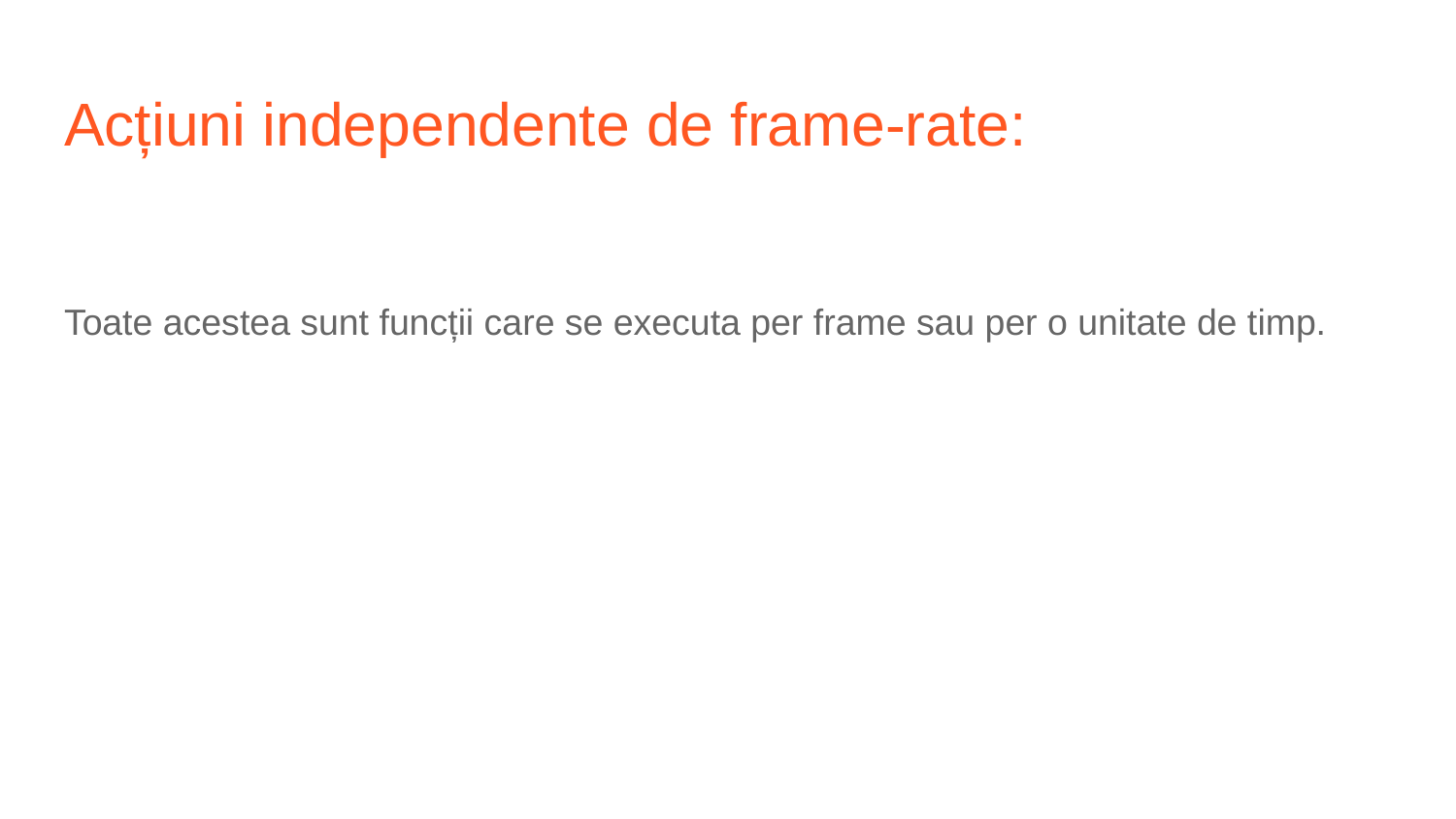

# Acțiuni independente de frame-rate:

Toate acestea sunt funcții care se executa per frame sau per o unitate de timp.